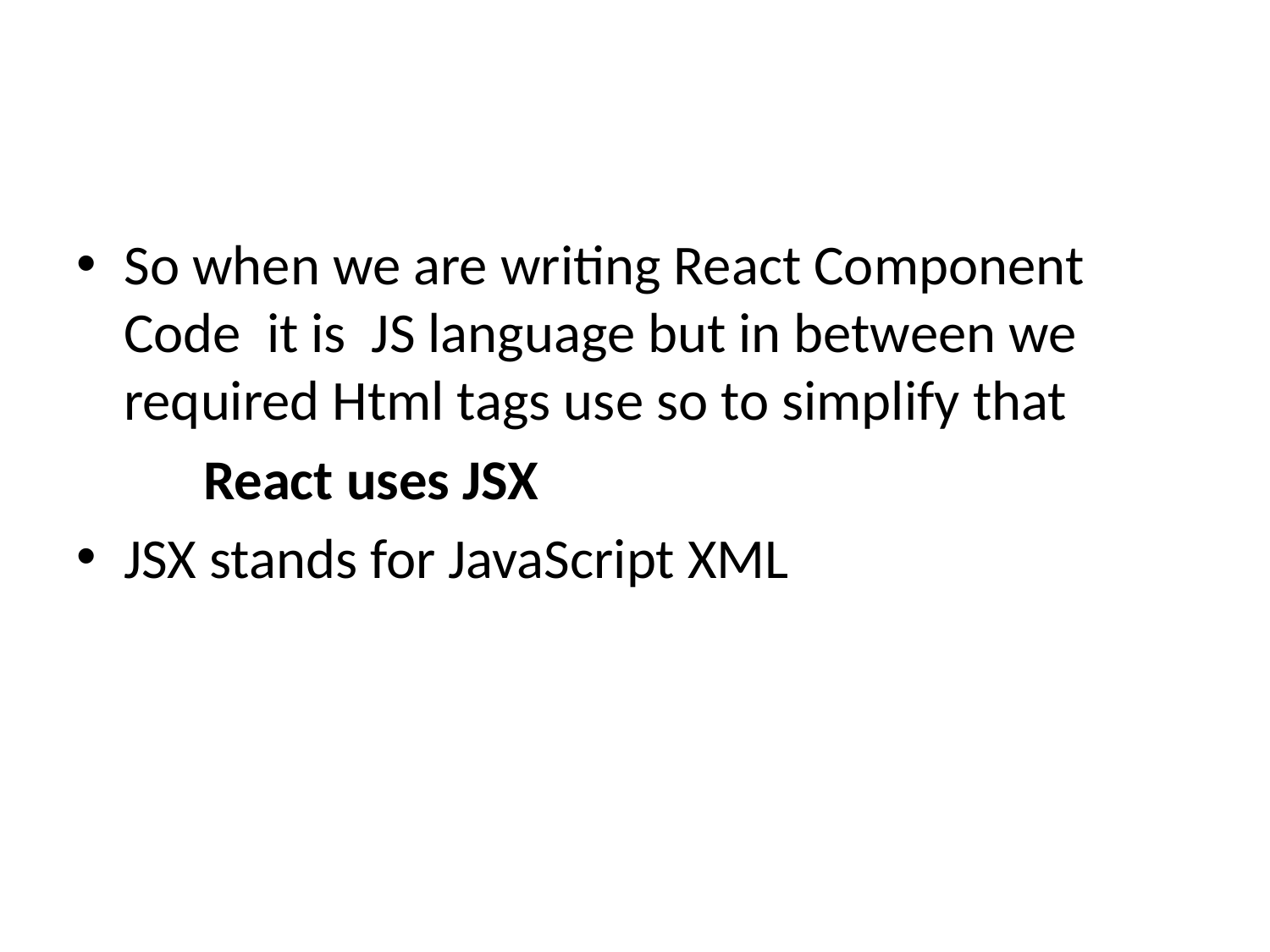

#
So when we are writing React Component Code  it is  JS language but in between we required Html tags use so to simplify that
	React uses JSX
JSX stands for JavaScript XML